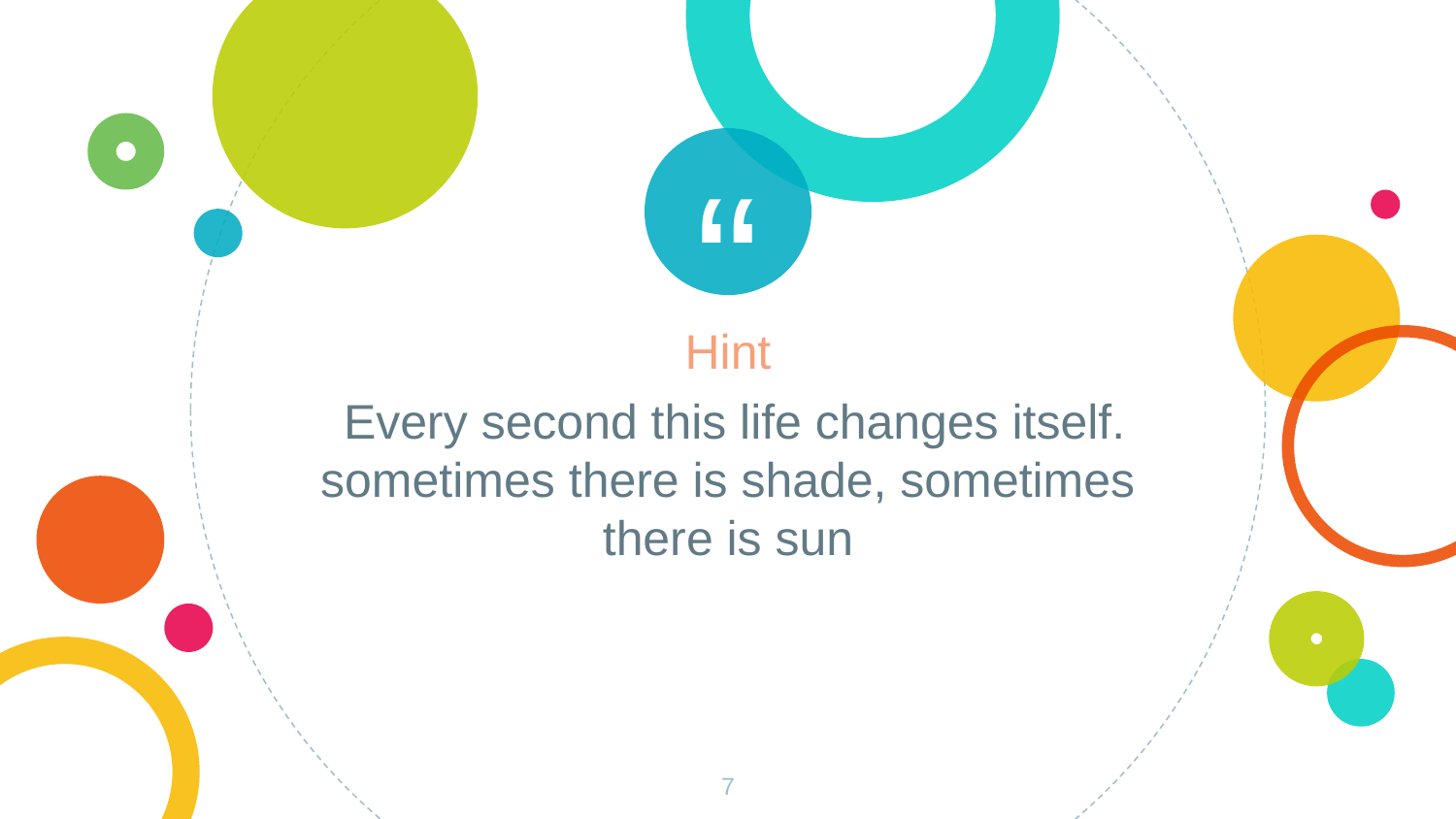

Hint
 Every second this life changes itself. sometimes there is shade, sometimes there is sun
7